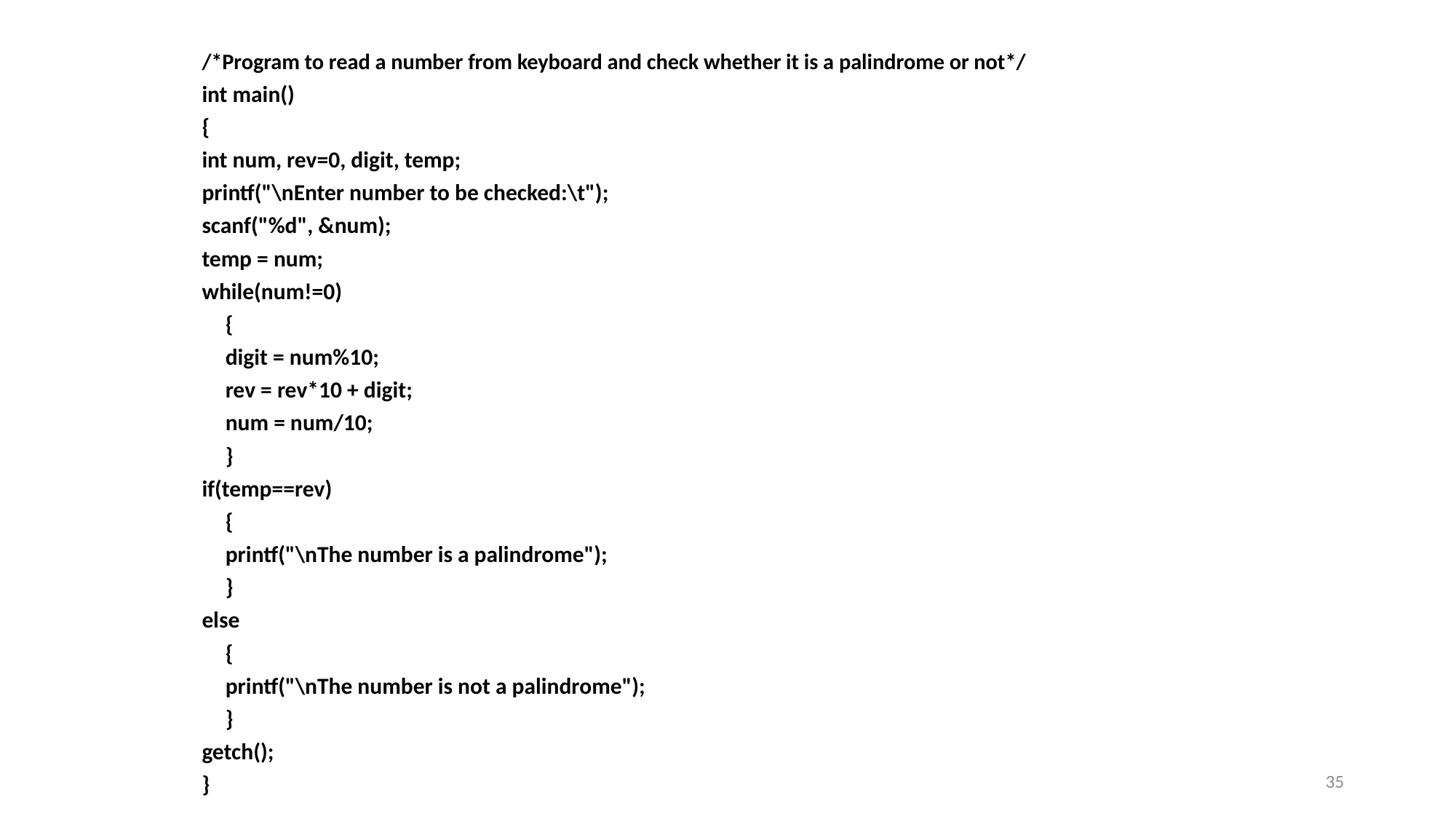

/*Program to read a number from keyboard and check whether it is a palindrome or not*/
int main()
{
int num, rev=0, digit, temp;
printf("\nEnter number to be checked:\t");
scanf("%d", &num);
temp = num;
while(num!=0)
		{
		digit = num%10;
		rev = rev*10 + digit;
		num = num/10;
		}
if(temp==rev)
	{
	printf("\nThe number is a palindrome");
	}
else
	{
	printf("\nThe number is not a palindrome");
	}
getch();
}
35